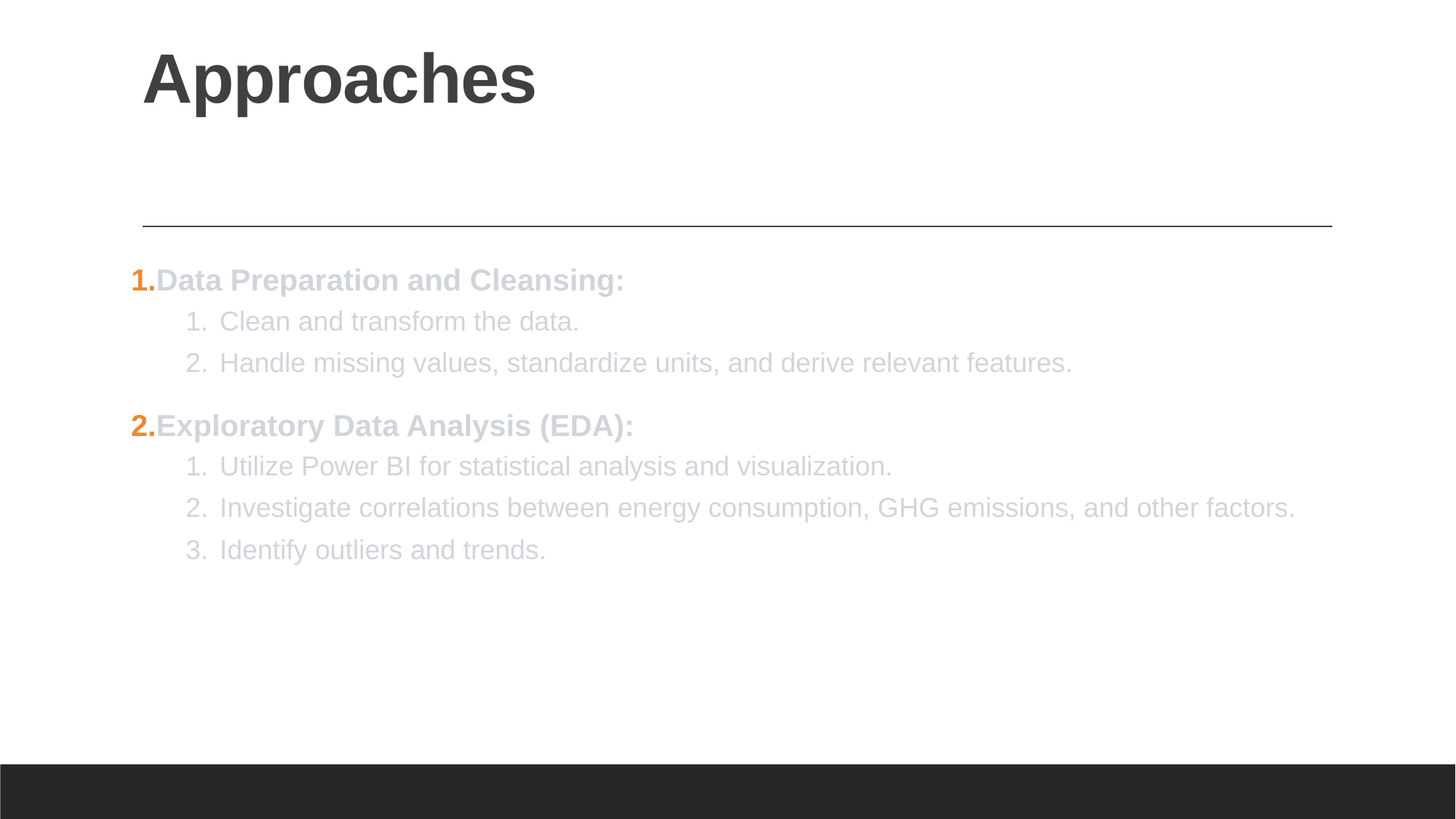

# Approaches
Data Preparation and Cleansing:
Clean and transform the data.
Handle missing values, standardize units, and derive relevant features.
Exploratory Data Analysis (EDA):
Utilize Power BI for statistical analysis and visualization.
Investigate correlations between energy consumption, GHG emissions, and other factors.
Identify outliers and trends.